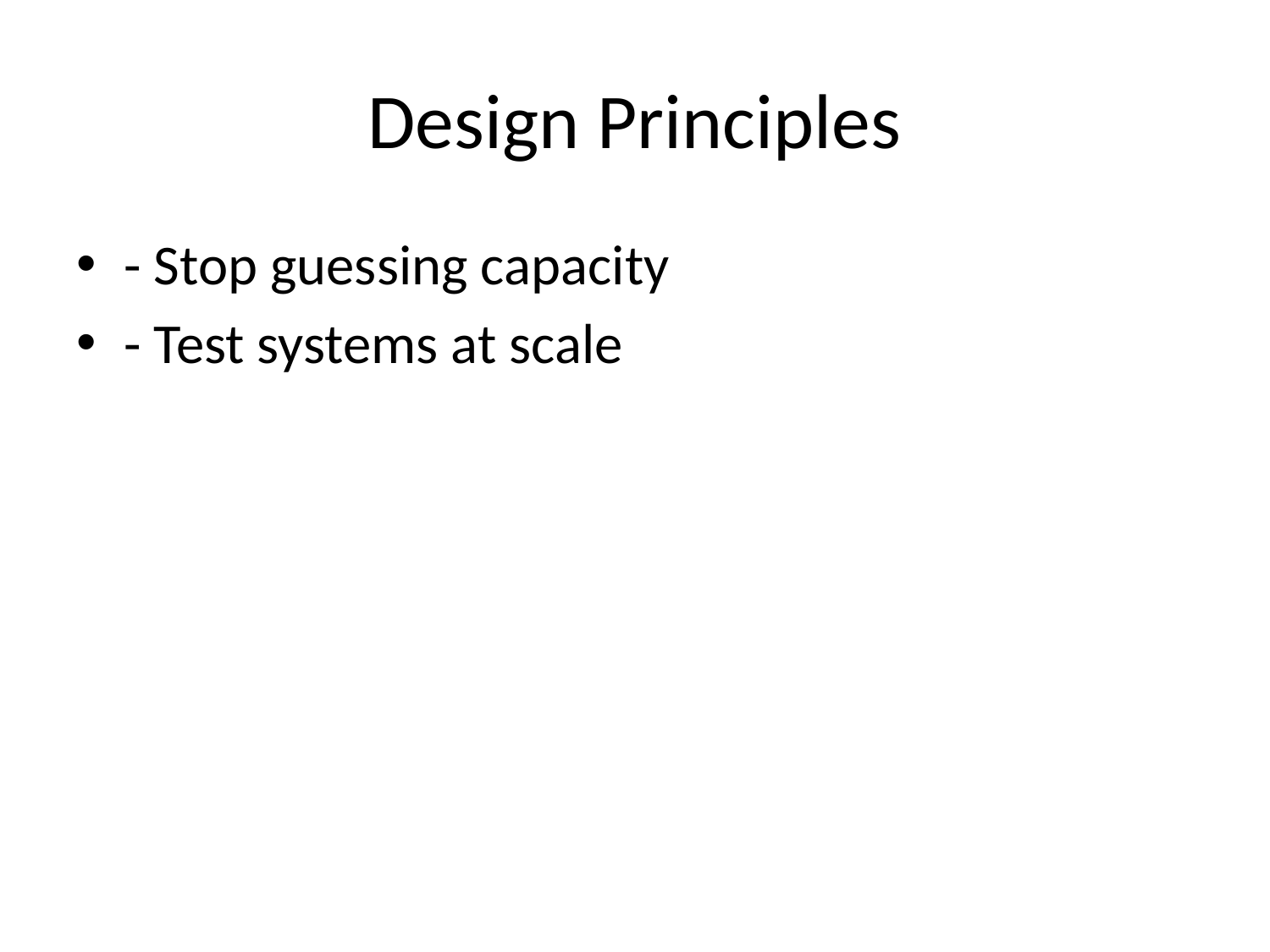

# Design Principles
- Stop guessing capacity
- Test systems at scale